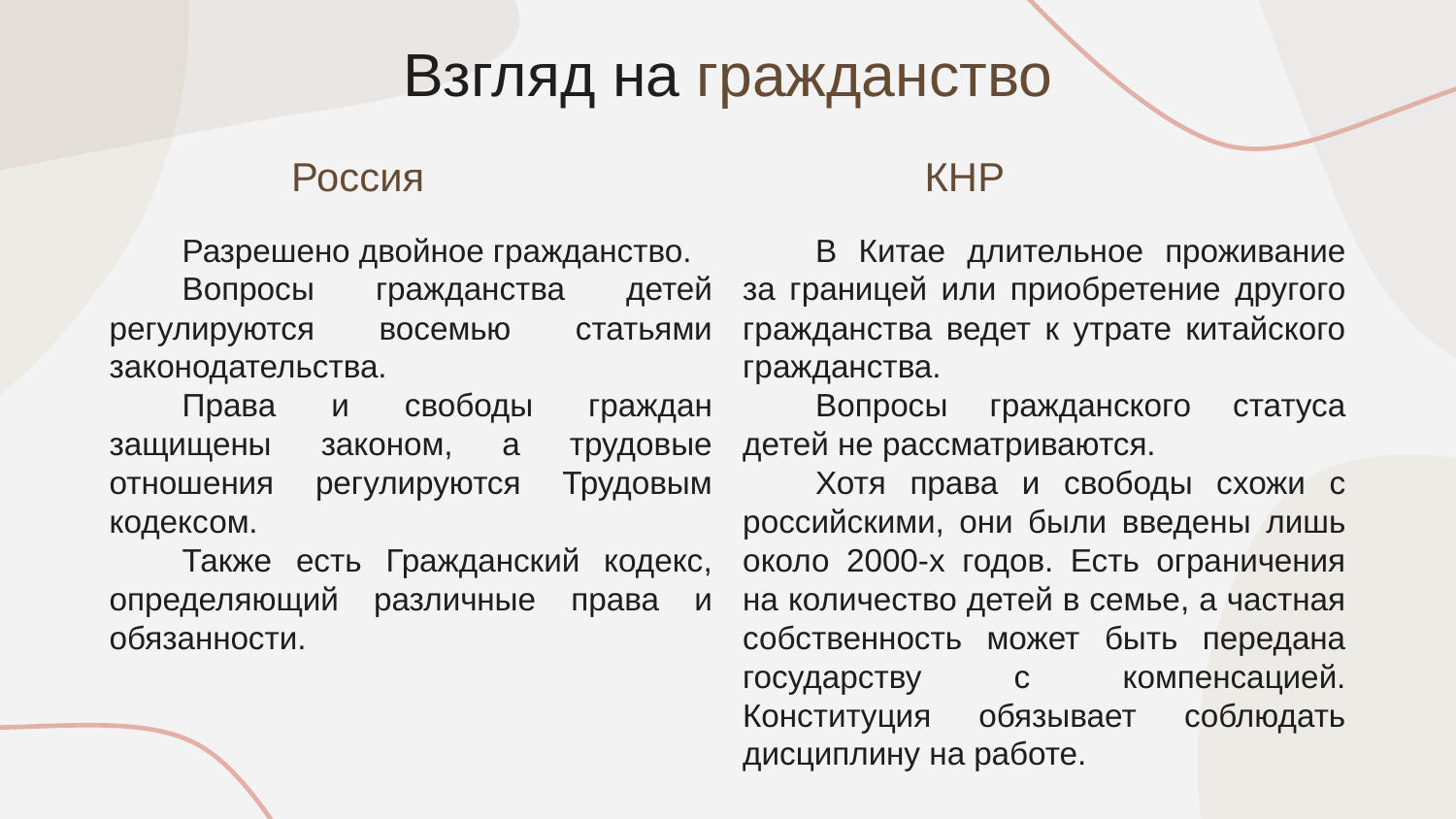

Взгляд на гражданство
Россия
КНР
Разрешено двойное гражданство.
Вопросы гражданства детей регулируются восемью статьями законодательства.
Права и свободы граждан защищены законом, а трудовые отношения регулируются Трудовым кодексом.
Также есть Гражданский кодекс, определяющий различные права и обязанности.
В Китае длительное проживание за границей или приобретение другого гражданства ведет к утрате китайского гражданства.
Вопросы гражданского статуса детей не рассматриваются.
Хотя права и свободы схожи с российскими, они были введены лишь около 2000-х годов. Есть ограничения на количество детей в семье, а частная собственность может быть передана государству с компенсацией. Конституция обязывает соблюдать дисциплину на работе.